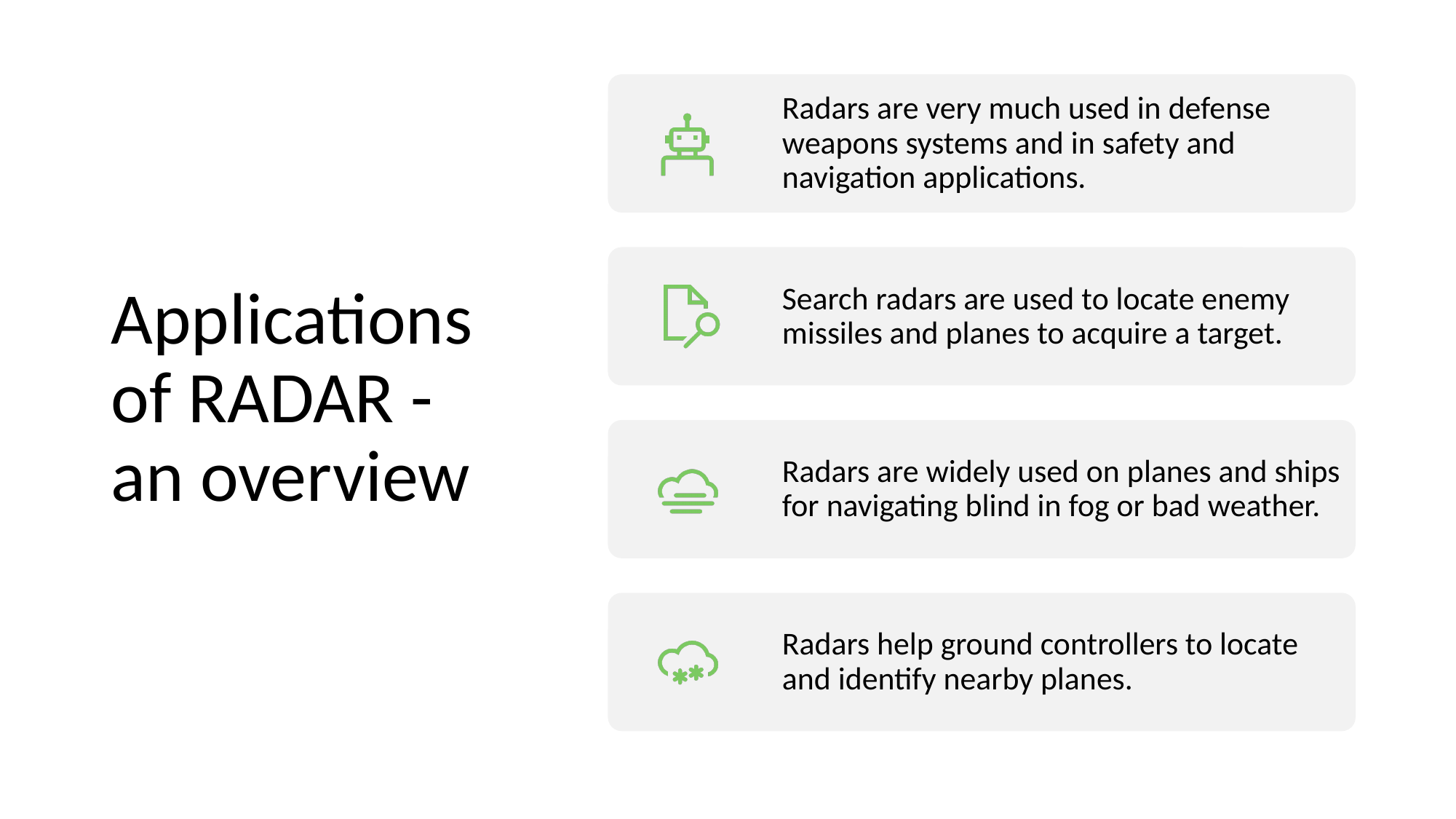

# Applications of RADAR - an overview
Radars are very much used in defense weapons systems and in safety and navigation applications.
Search radars are used to locate enemy missiles and planes to acquire a target.
Radars are widely used on planes and ships for navigating blind in fog or bad weather.
Radars help ground controllers to locate and identify nearby planes.